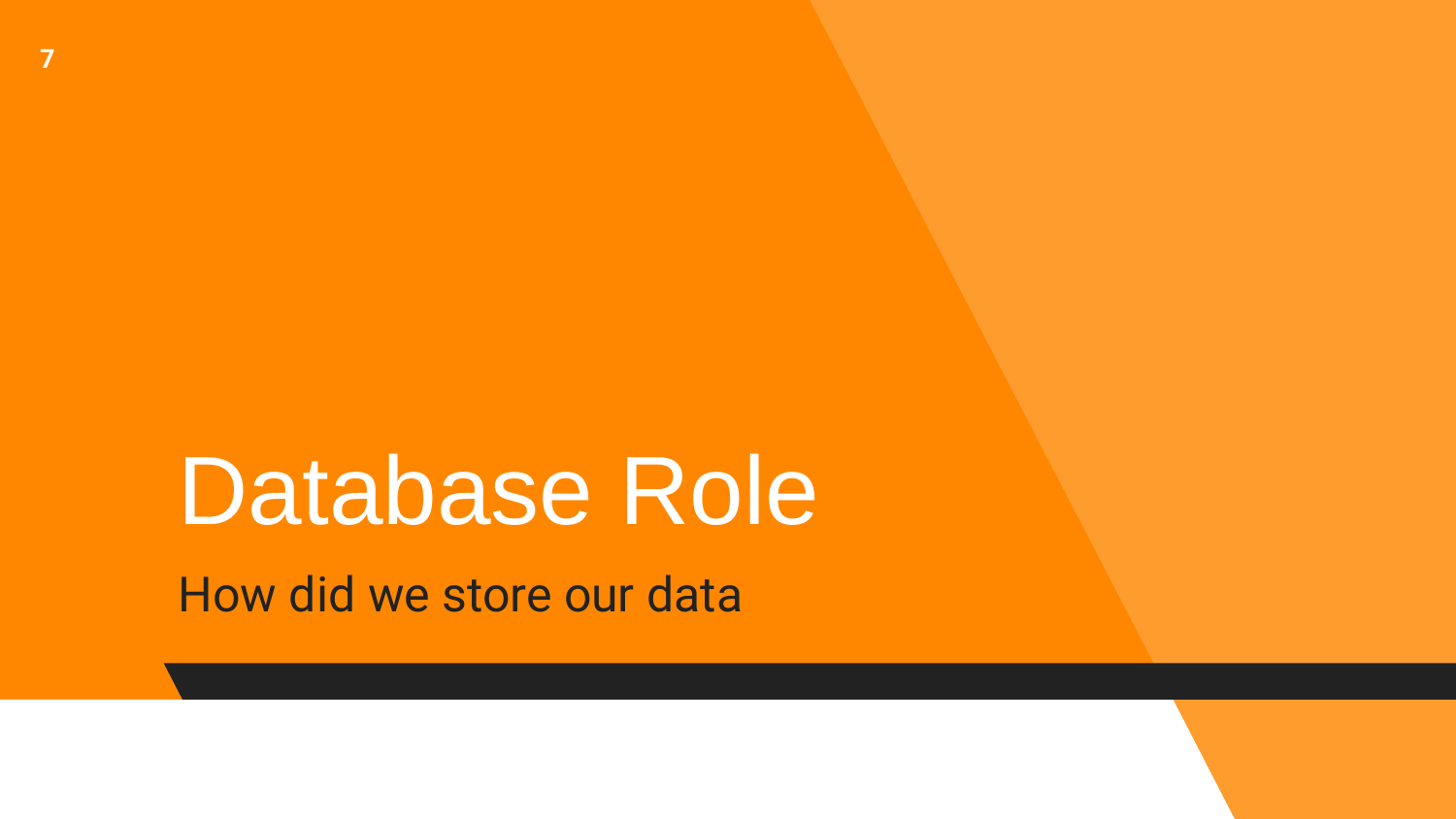

7
# Database Role
How did we store our data